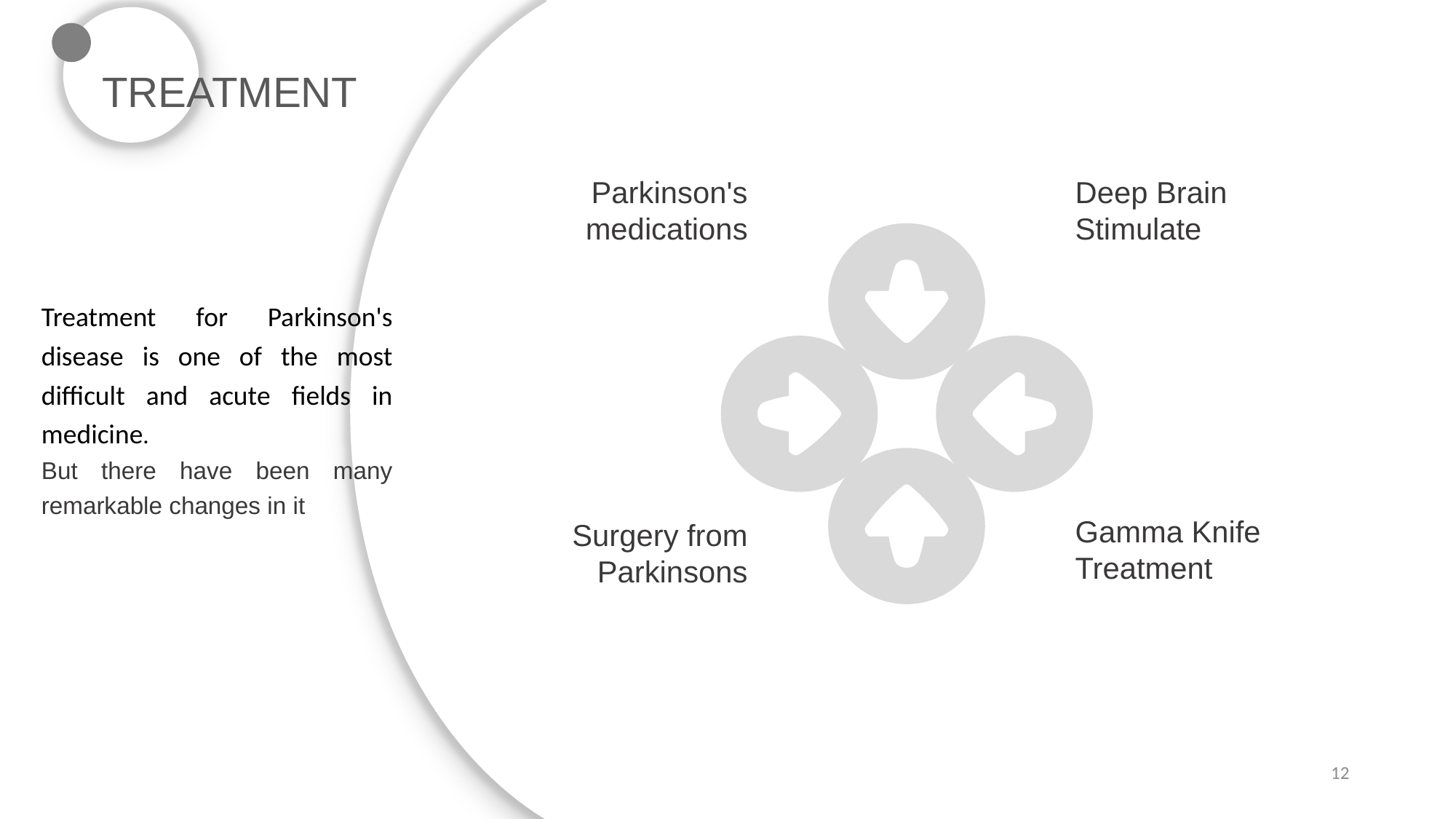

TREATMENT
Parkinson's medications
Deep Brain Stimulate

Treatment for Parkinson's disease is one of the most difficult and acute fields in medicine.
But there have been many remarkable changes in it
Gamma Knife Treatment
Surgery from Parkinsons
12
12